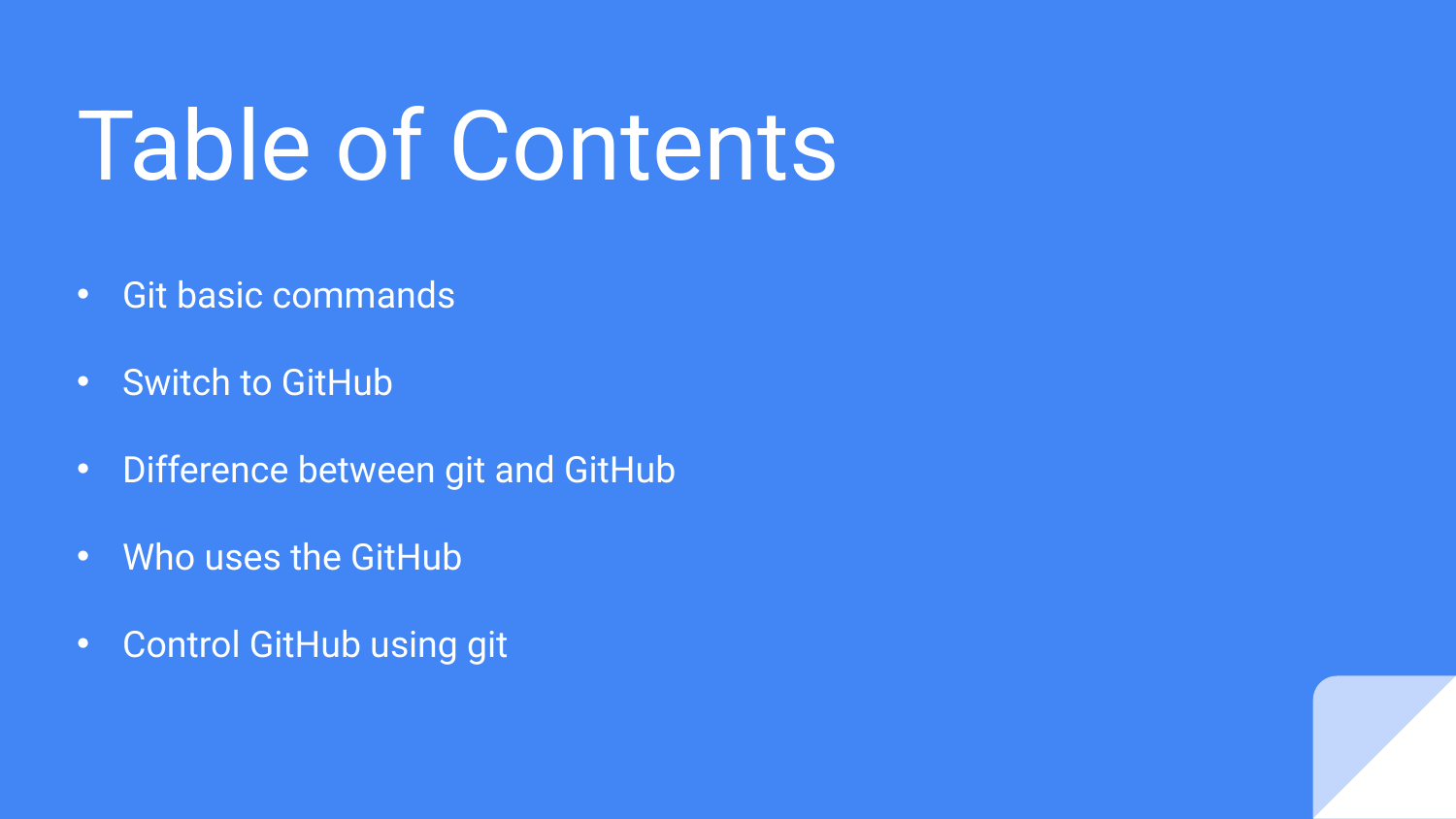

# Table of Contents
Git basic commands
Switch to GitHub
Difference between git and GitHub
Who uses the GitHub
Control GitHub using git